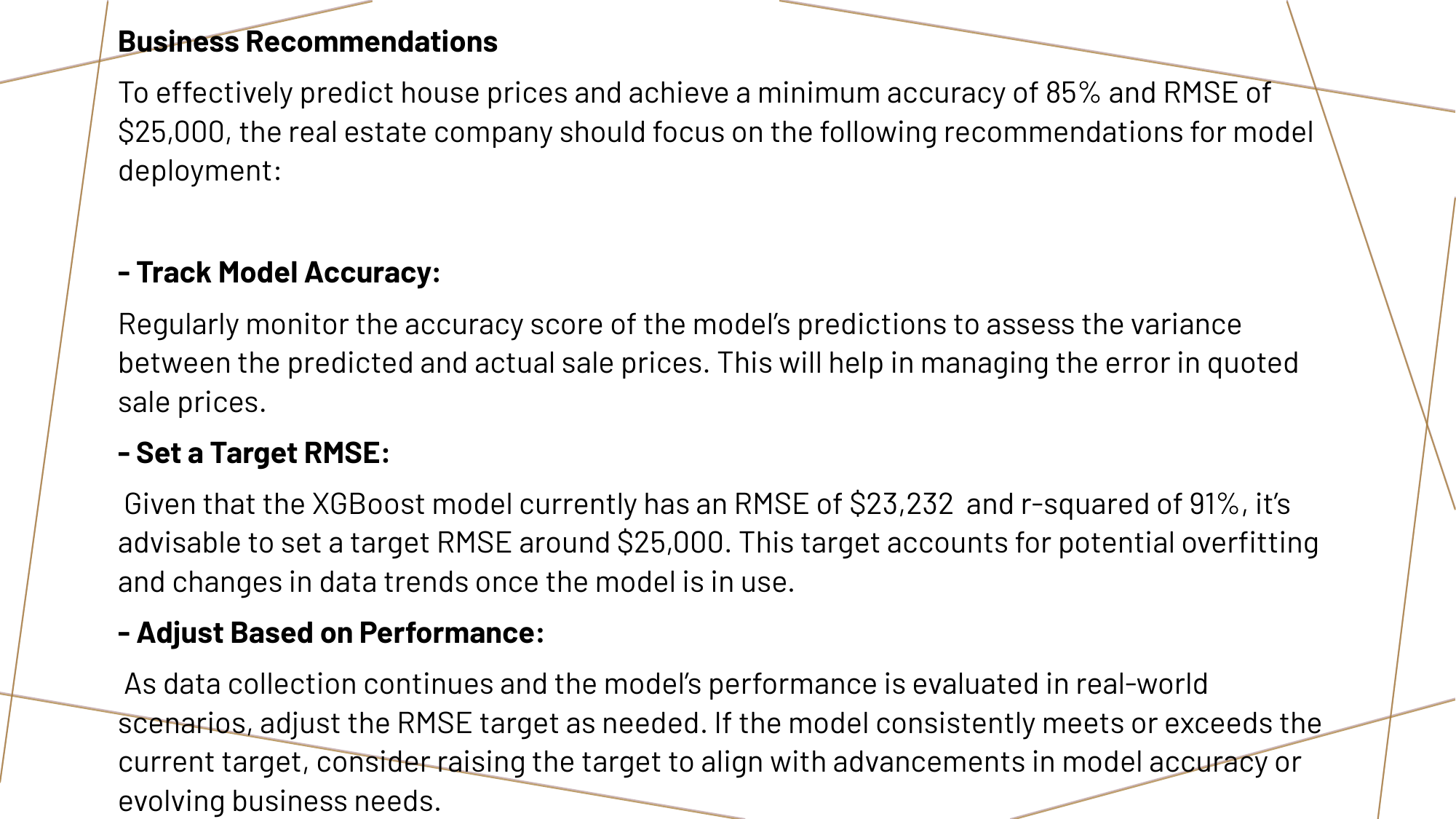

Business Recommendations
To effectively predict house prices and achieve a minimum accuracy of 85% and RMSE of $25,000, the real estate company should focus on the following recommendations for model deployment:

- Track Model Accuracy:
Regularly monitor the accuracy score of the model’s predictions to assess the variance between the predicted and actual sale prices. This will help in managing the error in quoted sale prices.
- Set a Target RMSE:
 Given that the XGBoost model currently has an RMSE of $23,232  and r-squared of 91%, it’s advisable to set a target RMSE around $25,000. This target accounts for potential overfitting and changes in data trends once the model is in use.
- Adjust Based on Performance:
 As data collection continues and the model’s performance is evaluated in real-world scenarios, adjust the RMSE target as needed. If the model consistently meets or exceeds the current target, consider raising the target to align with advancements in model accuracy or evolving business needs.